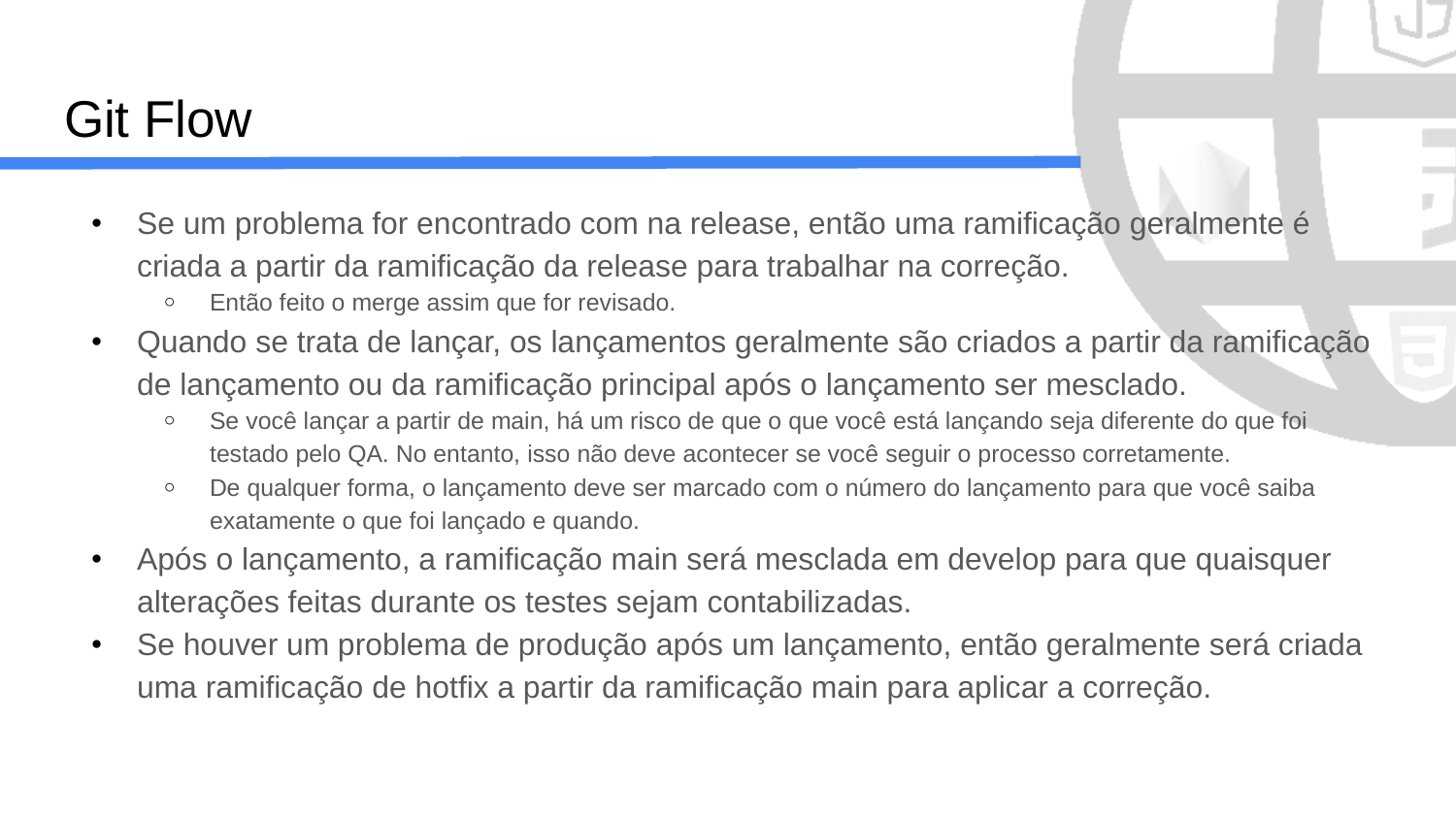

# Git Flow
Se um problema for encontrado com na release, então uma ramificação geralmente é criada a partir da ramificação da release para trabalhar na correção.
Então feito o merge assim que for revisado.
Quando se trata de lançar, os lançamentos geralmente são criados a partir da ramificação de lançamento ou da ramificação principal após o lançamento ser mesclado.
Se você lançar a partir de main, há um risco de que o que você está lançando seja diferente do que foi testado pelo QA. No entanto, isso não deve acontecer se você seguir o processo corretamente.
De qualquer forma, o lançamento deve ser marcado com o número do lançamento para que você saiba exatamente o que foi lançado e quando.
Após o lançamento, a ramificação main será mesclada em develop para que quaisquer alterações feitas durante os testes sejam contabilizadas.
Se houver um problema de produção após um lançamento, então geralmente será criada uma ramificação de hotfix a partir da ramificação main para aplicar a correção.